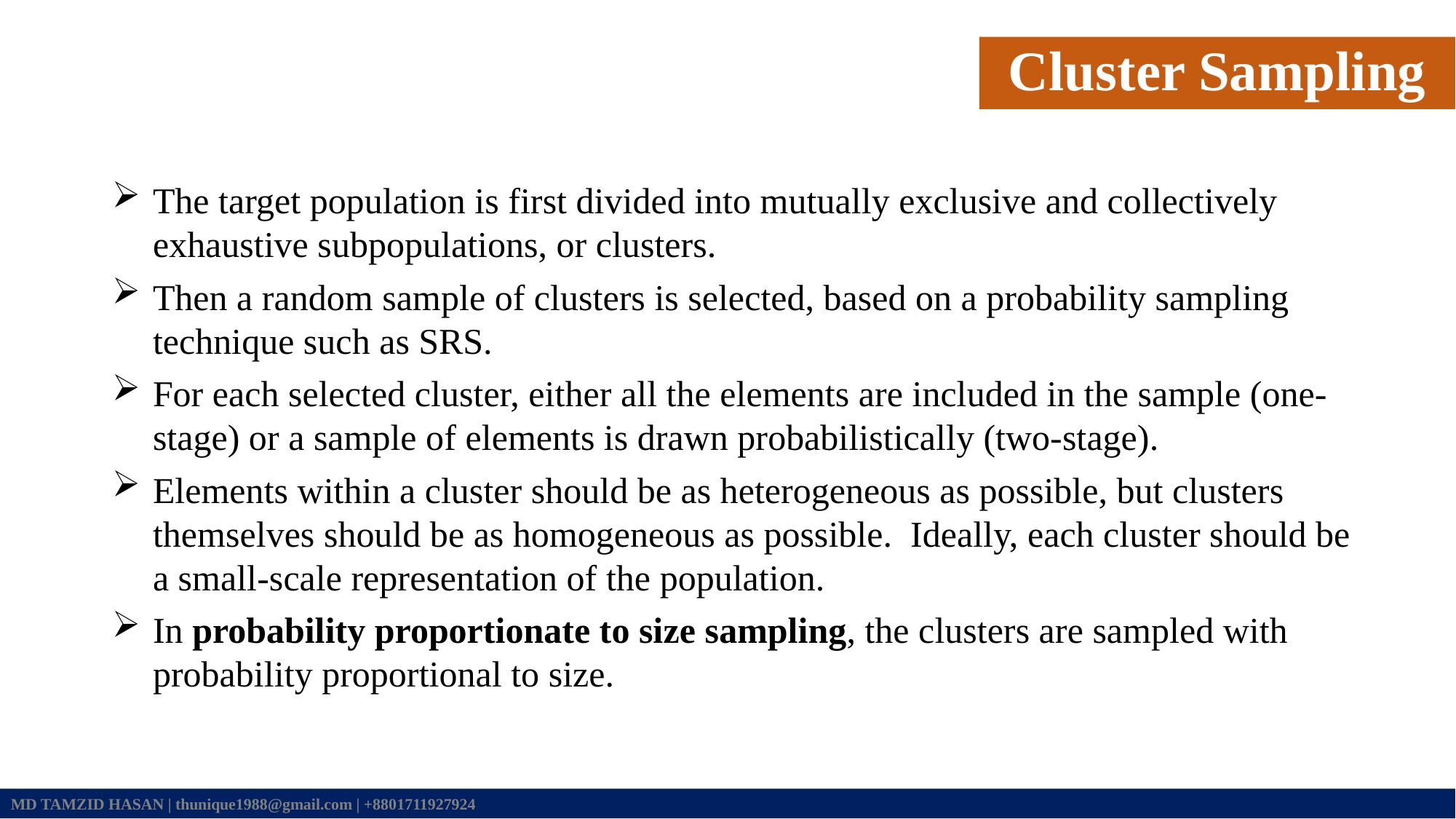

Cluster Sampling
The target population is first divided into mutually exclusive and collectively exhaustive subpopulations, or clusters.
Then a random sample of clusters is selected, based on a probability sampling technique such as SRS.
For each selected cluster, either all the elements are included in the sample (one-stage) or a sample of elements is drawn probabilistically (two-stage).
Elements within a cluster should be as heterogeneous as possible, but clusters themselves should be as homogeneous as possible.  Ideally, each cluster should be a small-scale representation of the population.
In probability proportionate to size sampling, the clusters are sampled with probability proportional to size.
MD TAMZID HASAN | thunique1988@gmail.com | +8801711927924